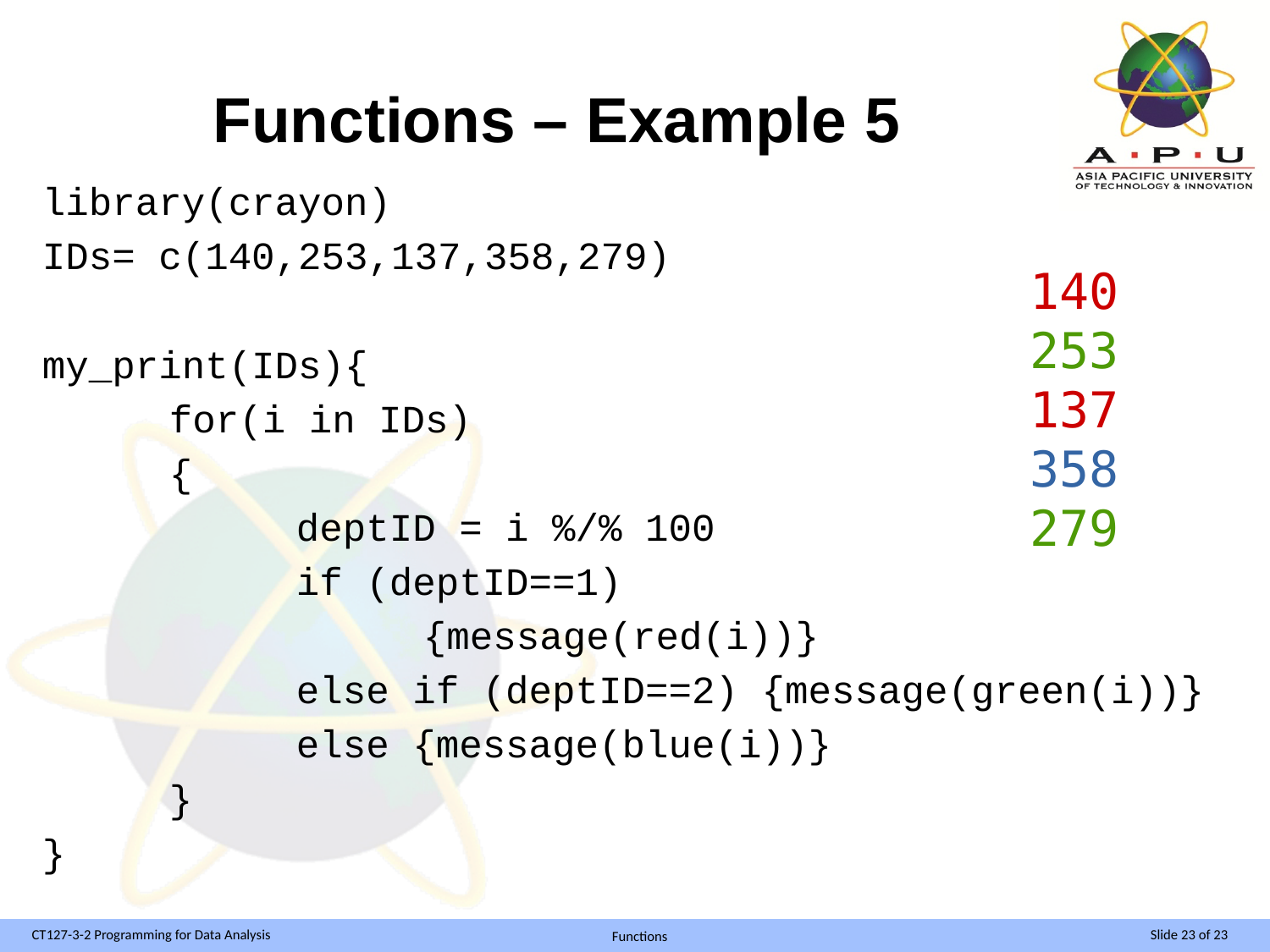

# Functions – Example 5
library(crayon)
IDs= c(140,253,137,358,279)

my_print(IDs){
	for(i in IDs)
	{
  		deptID = i %/% 100
  		if (deptID==1)
     			{message(red(i))}
  		else if (deptID==2) {message(green(i))}
  		else {message(blue(i))}
	}
}

140
253
137
358
279